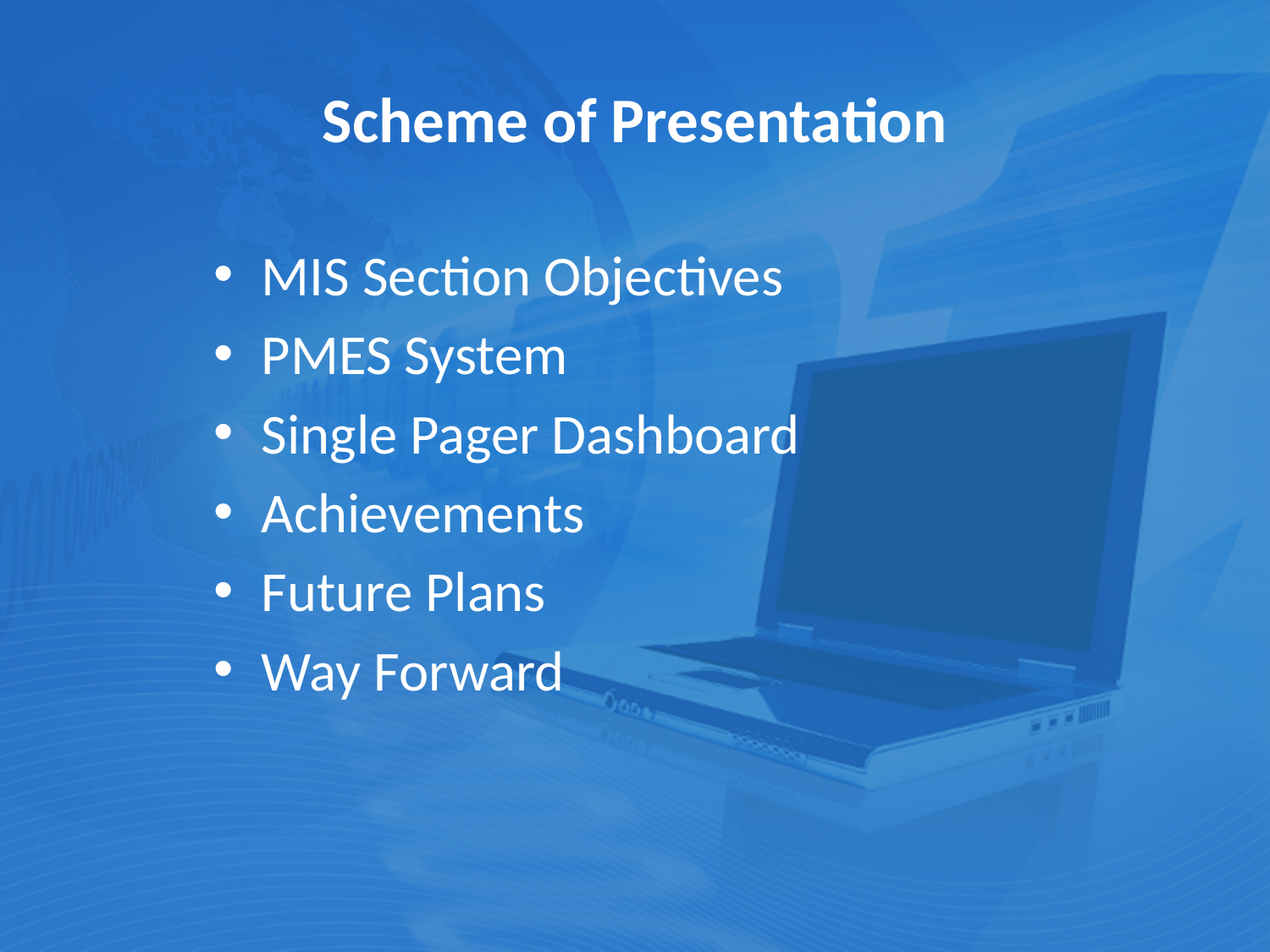

# Scheme of Presentation
MIS Section Objectives
PMES System
Single Pager Dashboard
Achievements
Future Plans
Way Forward